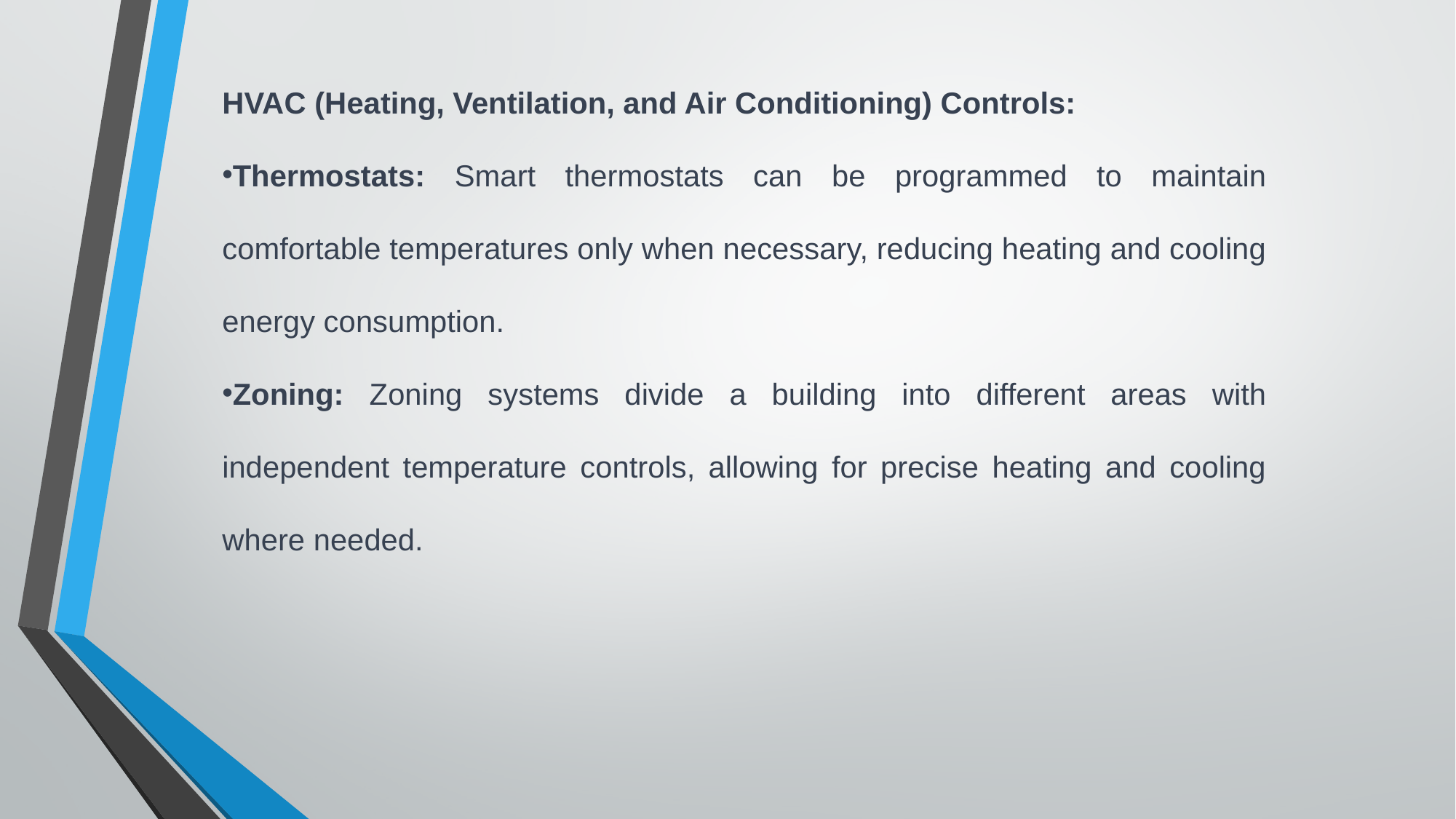

HVAC (Heating, Ventilation, and Air Conditioning) Controls:
Thermostats: Smart thermostats can be programmed to maintain comfortable temperatures only when necessary, reducing heating and cooling energy consumption.
Zoning: Zoning systems divide a building into different areas with independent temperature controls, allowing for precise heating and cooling where needed.